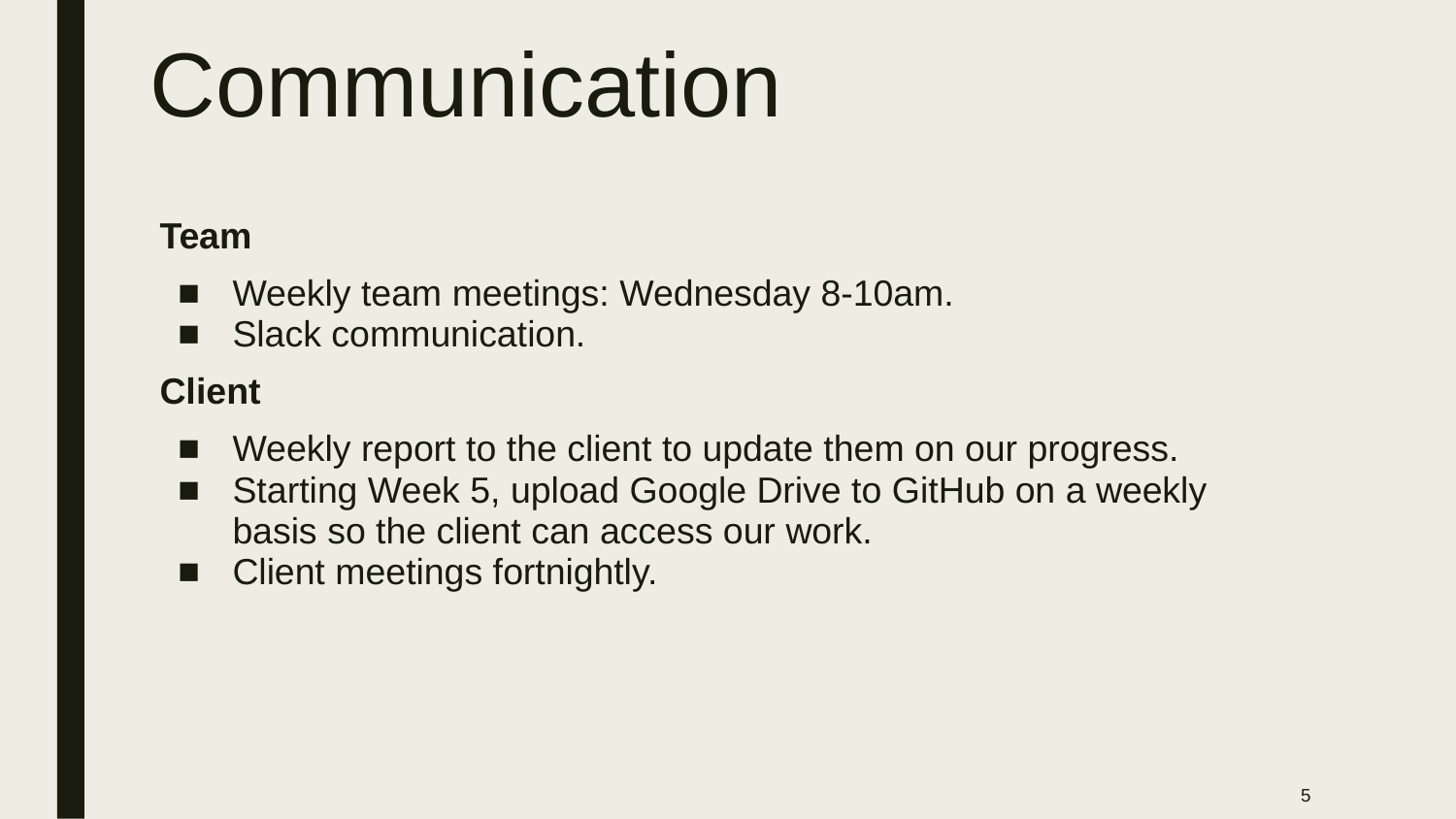

# Communication
Team
Weekly team meetings: Wednesday 8-10am.
Slack communication.
Client
Weekly report to the client to update them on our progress.
Starting Week 5, upload Google Drive to GitHub on a weekly basis so the client can access our work.
Client meetings fortnightly.
5